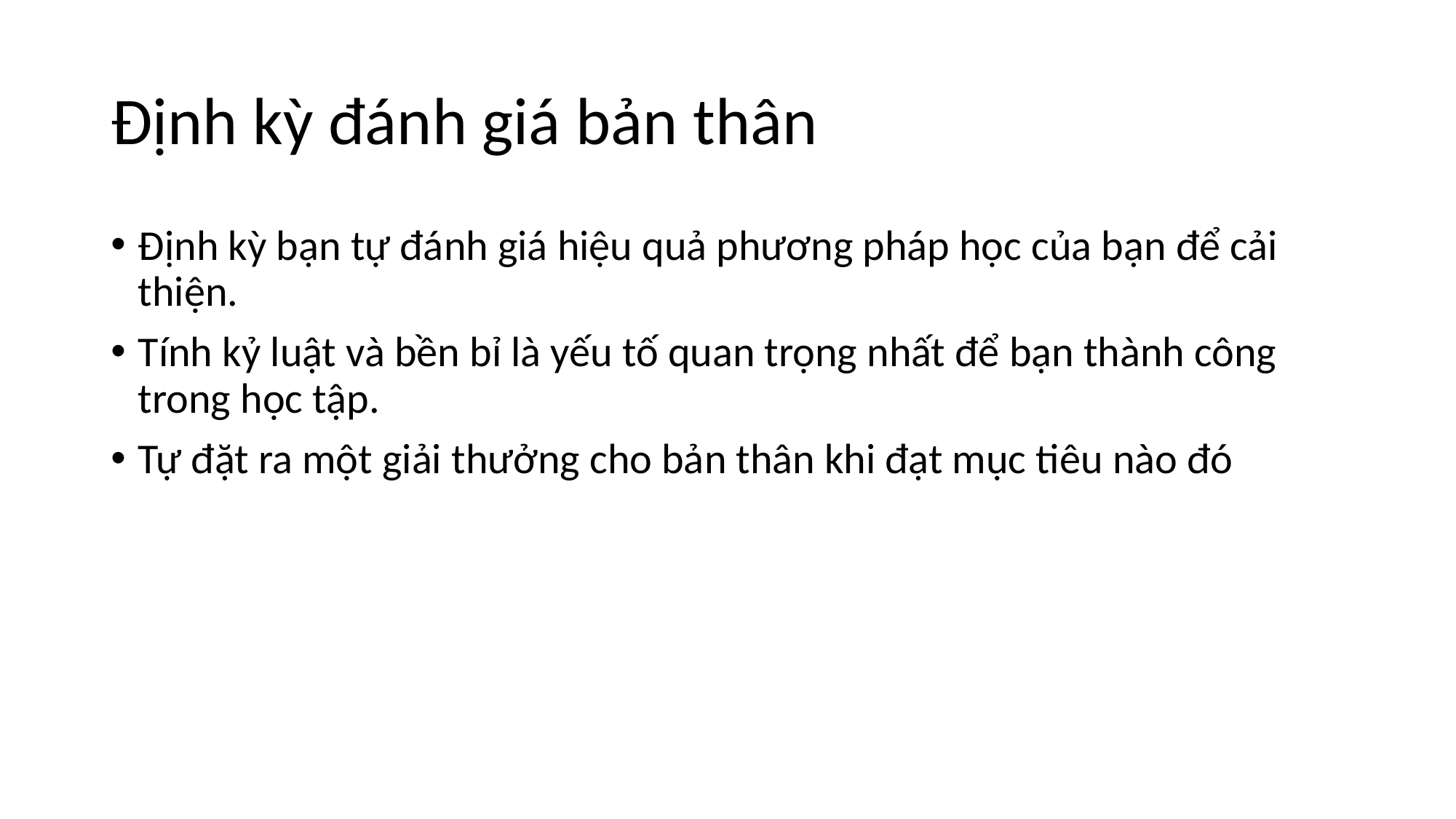

# Định kỳ đánh giá bản thân
Định kỳ bạn tự đánh giá hiệu quả phương pháp học của bạn để cải thiện.
Tính kỷ luật và bền bỉ là yếu tố quan trọng nhất để bạn thành công trong học tập.
Tự đặt ra một giải thưởng cho bản thân khi đạt mục tiêu nào đó